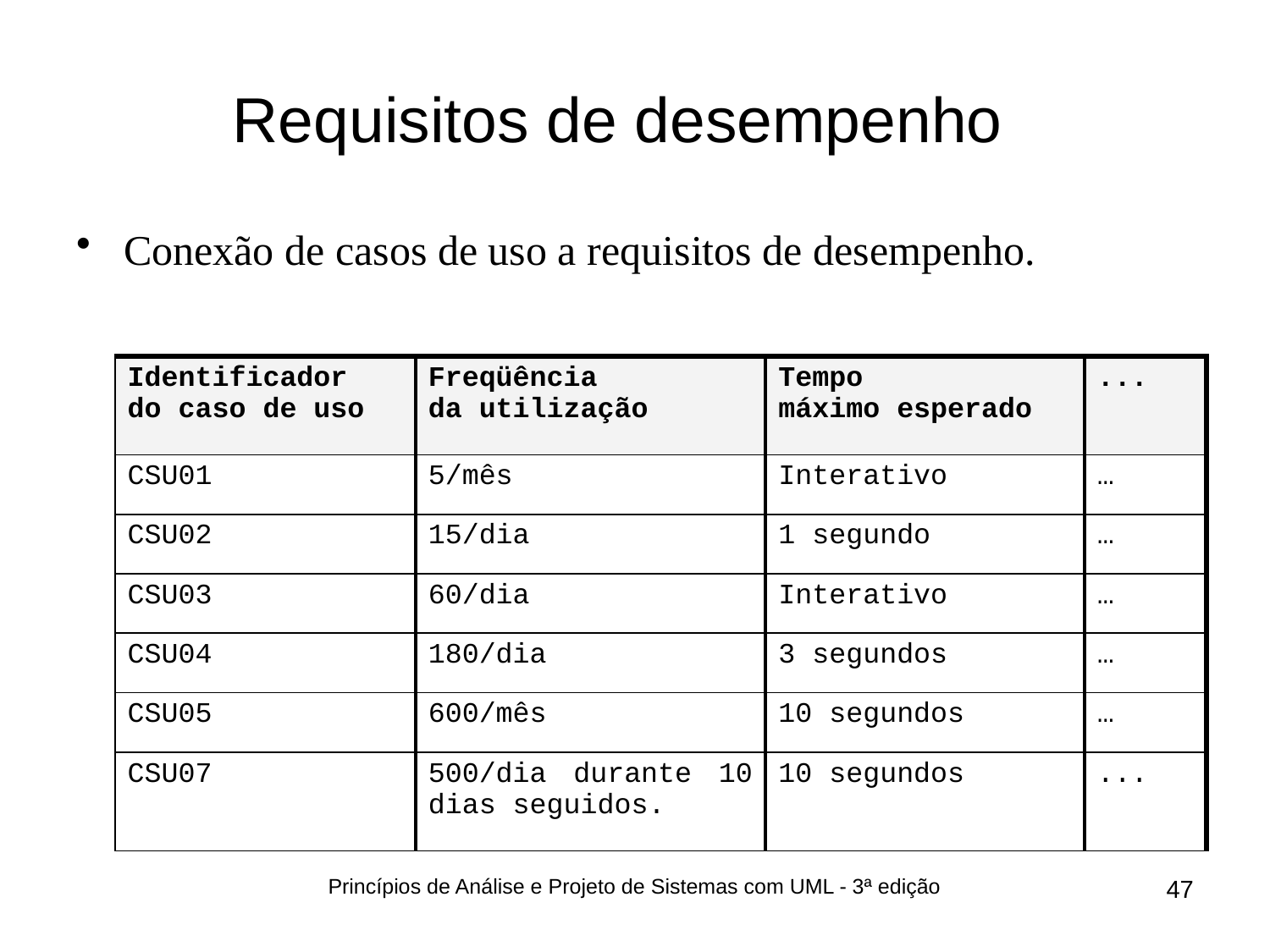

# Requisitos de desempenho
Conexão de casos de uso a requisitos de desempenho.
| Identificador do caso de uso | Freqüência da utilização | Tempo máximo esperado | ... |
| --- | --- | --- | --- |
| CSU01 | 5/mês | Interativo | … |
| CSU02 | 15/dia | 1 segundo | … |
| CSU03 | 60/dia | Interativo | … |
| CSU04 | 180/dia | 3 segundos | … |
| CSU05 | 600/mês | 10 segundos | … |
| CSU07 | 500/dia durante 10 dias seguidos. | 10 segundos | ... |
Princípios de Análise e Projeto de Sistemas com UML - 3ª edição
47